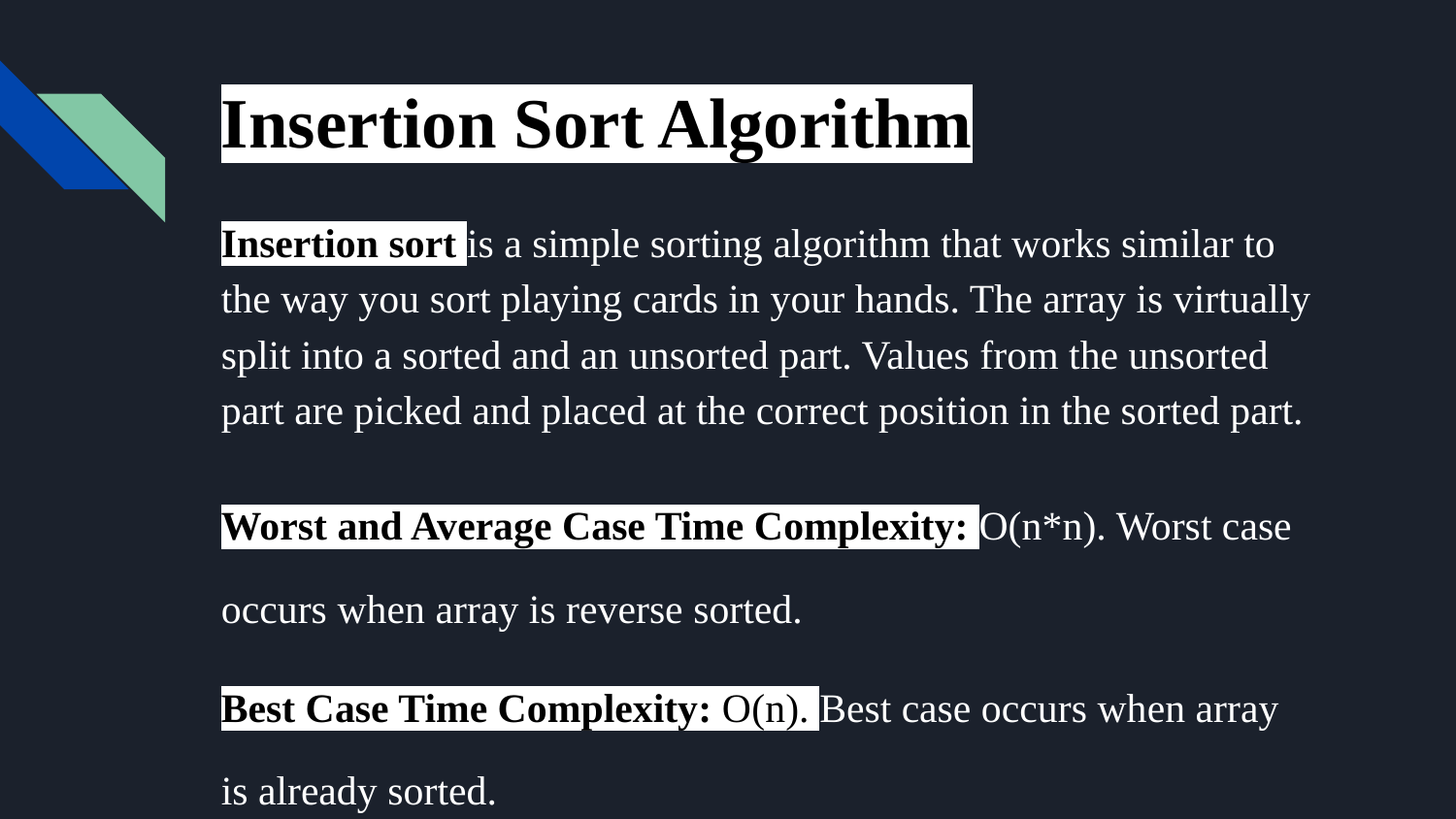

# Insertion Sort Algorithm
Insertion sort is a simple sorting algorithm that works similar to the way you sort playing cards in your hands. The array is virtually split into a sorted and an unsorted part. Values from the unsorted part are picked and placed at the correct position in the sorted part.
Worst and Average Case Time Complexity: O(n*n). Worst case occurs when array is reverse sorted.
Best Case Time Complexity: O(n). Best case occurs when array is already sorted.